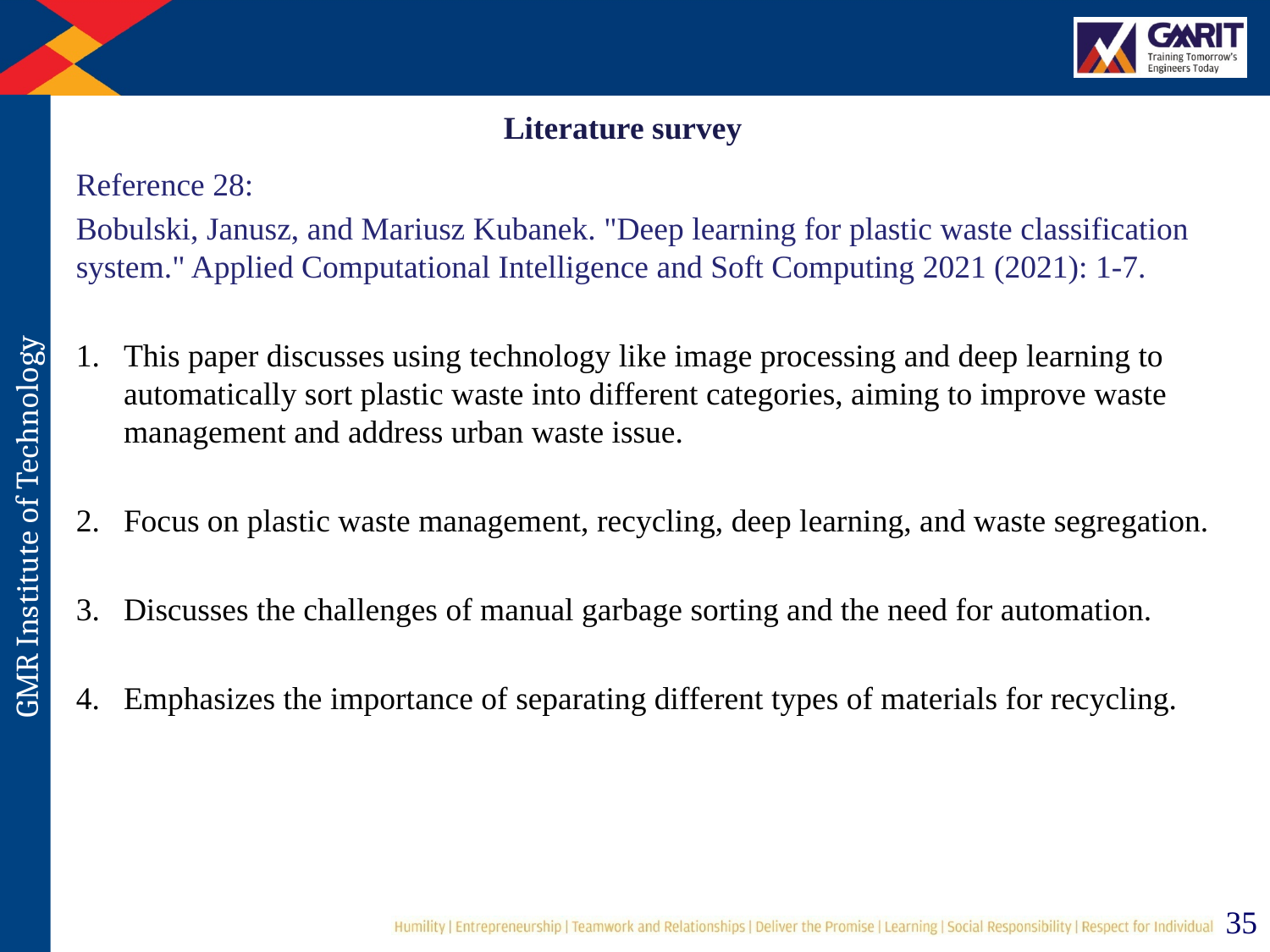

# Literature survey
Reference 28:
Bobulski, Janusz, and Mariusz Kubanek. "Deep learning for plastic waste classification system." Applied Computational Intelligence and Soft Computing 2021 (2021): 1-7.

This paper discusses using technology like image processing and deep learning to automatically sort plastic waste into different categories, aiming to improve waste management and address urban waste issue.

Focus on plastic waste management, recycling, deep learning, and waste segregation.

Discusses the challenges of manual garbage sorting and the need for automation.

Emphasizes the importance of separating different types of materials for recycling.

35